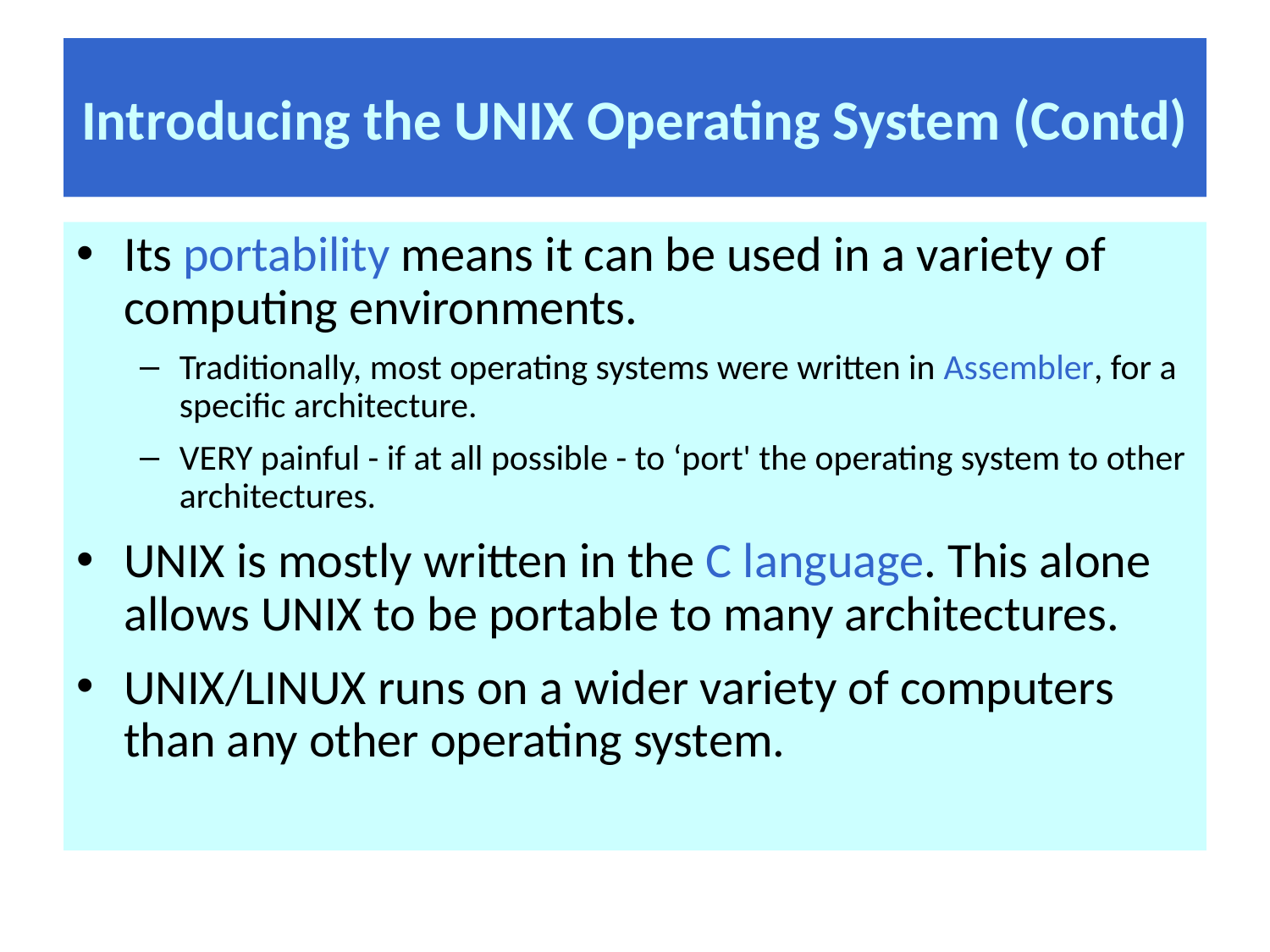

# Introducing the UNIX Operating System (Contd)
Its portability means it can be used in a variety of computing environments.
Traditionally, most operating systems were written in Assembler, for a specific architecture.
VERY painful - if at all possible - to ‘port' the operating system to other architectures.
UNIX is mostly written in the C language. This alone allows UNIX to be portable to many architectures.
UNIX/LINUX runs on a wider variety of computers than any other operating system.